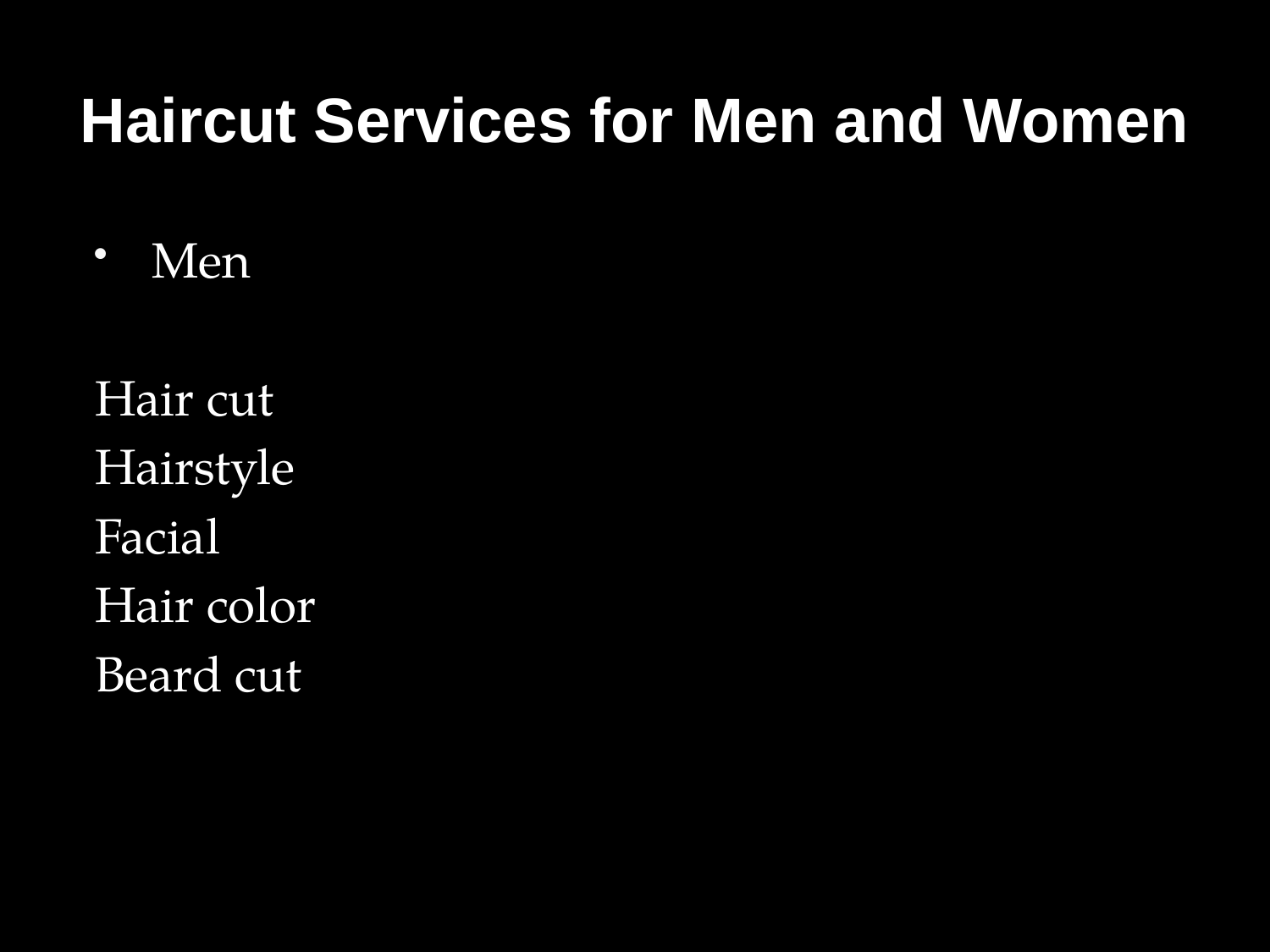

# Haircut Services for Men and Women
Men

Hair cut
Hairstyle
Facial
Hair color
Beard cut